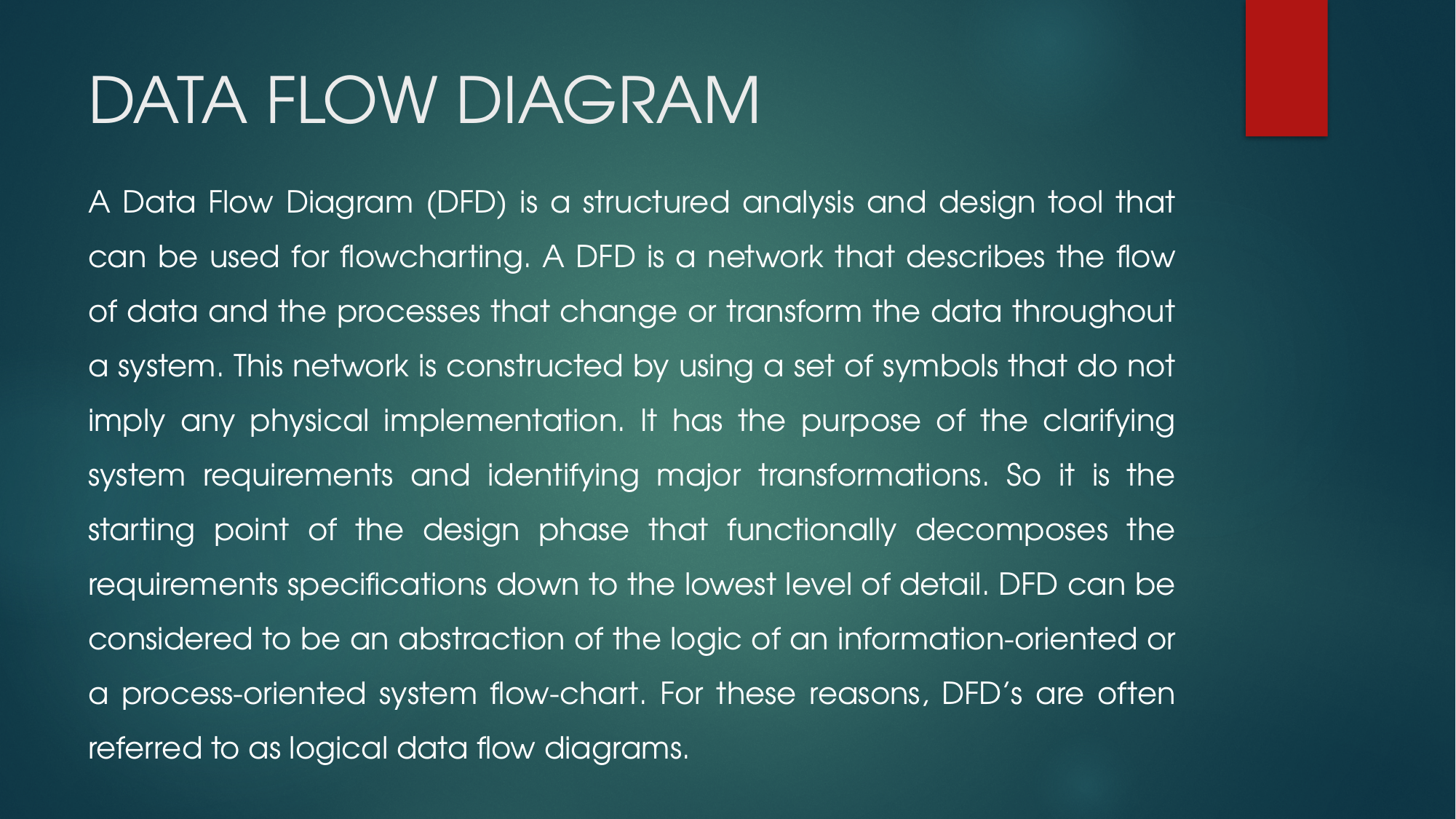

# DATA FLOW DIAGRAM
A Data Flow Diagram (DFD) is a structured analysis and design tool that can be used for flowcharting. A DFD is a network that describes the flow of data and the processes that change or transform the data throughout a system. This network is constructed by using a set of symbols that do not imply any physical implementation. It has the purpose of the clarifying system requirements and identifying major transformations. So it is the starting point of the design phase that functionally decomposes the requirements specifications down to the lowest level of detail. DFD can be considered to be an abstraction of the logic of an information-oriented or a process-oriented system flow-chart. For these reasons, DFD’s are often referred to as logical data flow diagrams.